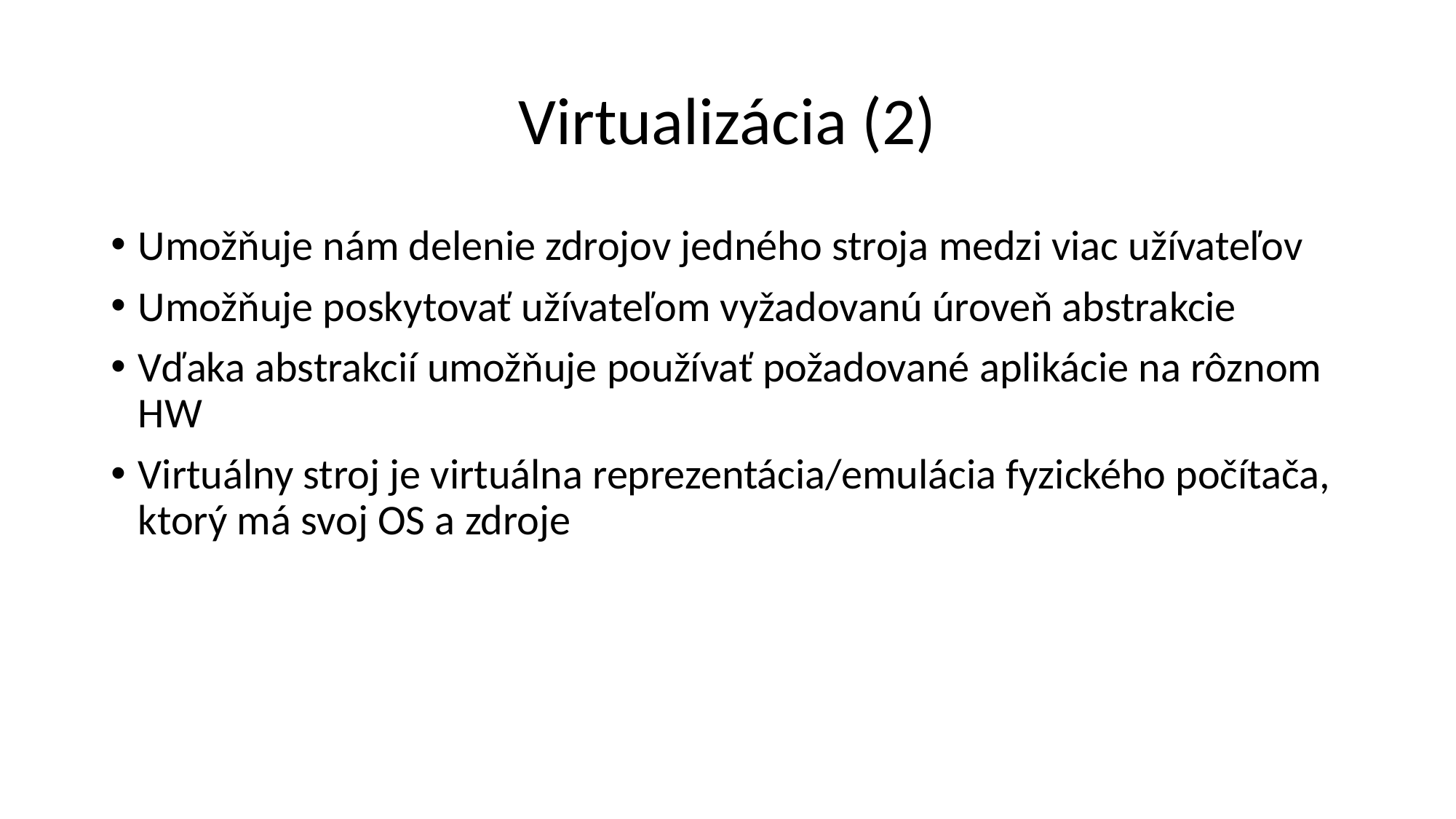

# Virtualizácia (2)
Umožňuje nám delenie zdrojov jedného stroja medzi viac užívateľov
Umožňuje poskytovať užívateľom vyžadovanú úroveň abstrakcie
Vďaka abstrakcií umožňuje používať požadované aplikácie na rôznom HW
Virtuálny stroj je virtuálna reprezentácia/emulácia fyzického počítača, ktorý má svoj OS a zdroje